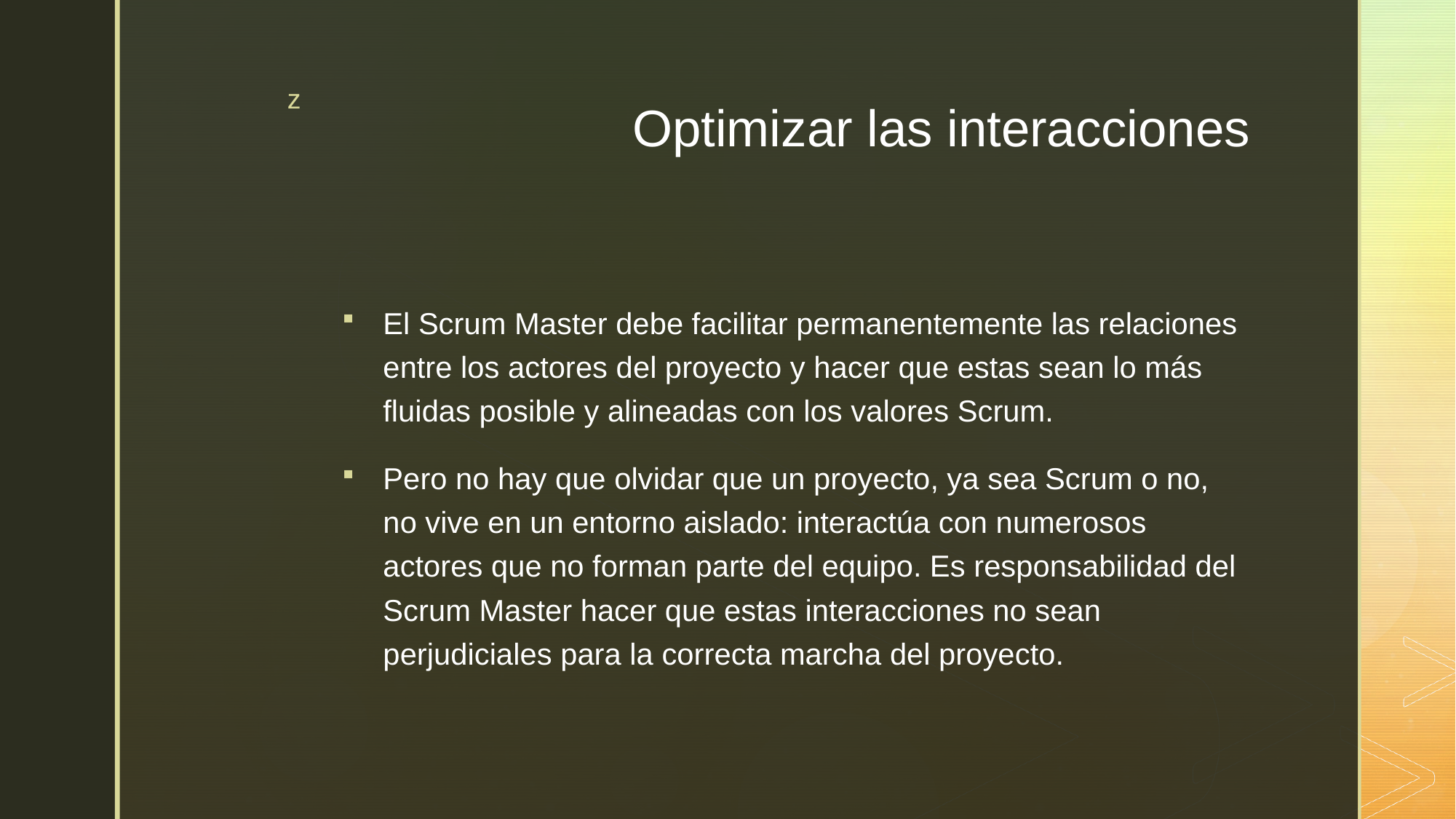

# Optimizar las interacciones
El Scrum Master debe facilitar permanentemente las relaciones entre los actores del proyecto y hacer que estas sean lo más fluidas posible y alineadas con los valores Scrum.
Pero no hay que olvidar que un proyecto, ya sea Scrum o no, no vive en un entorno aislado: interactúa con numerosos actores que no forman parte del equipo. Es responsabilidad del Scrum Master hacer que estas interacciones no sean perjudiciales para la correcta marcha del proyecto.